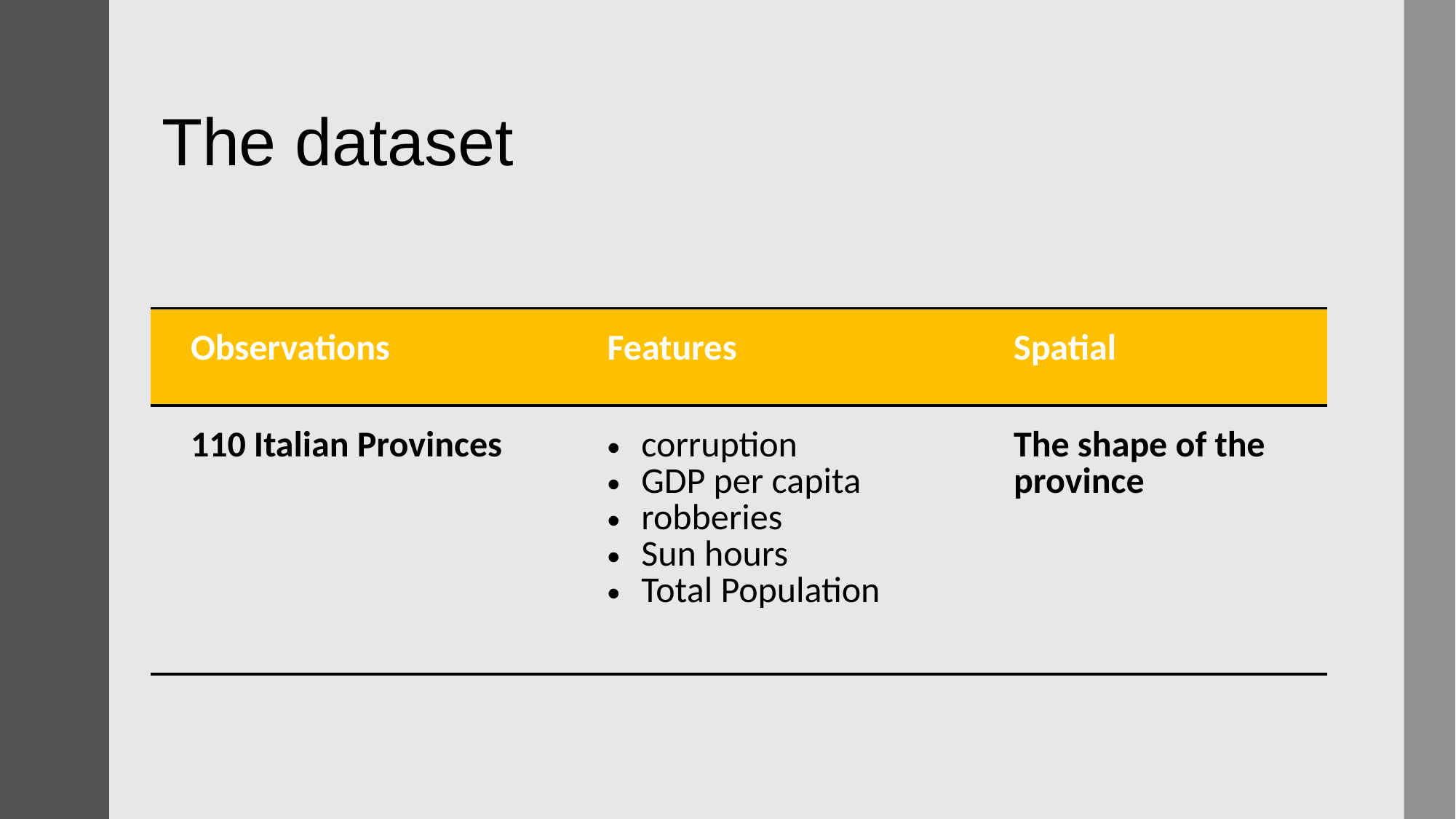

# The dataset
| Observations | Features | Spatial |
| --- | --- | --- |
| 110 Italian Provinces | corruption GDP per capita robberies Sun hours Total Population | The shape of the province |